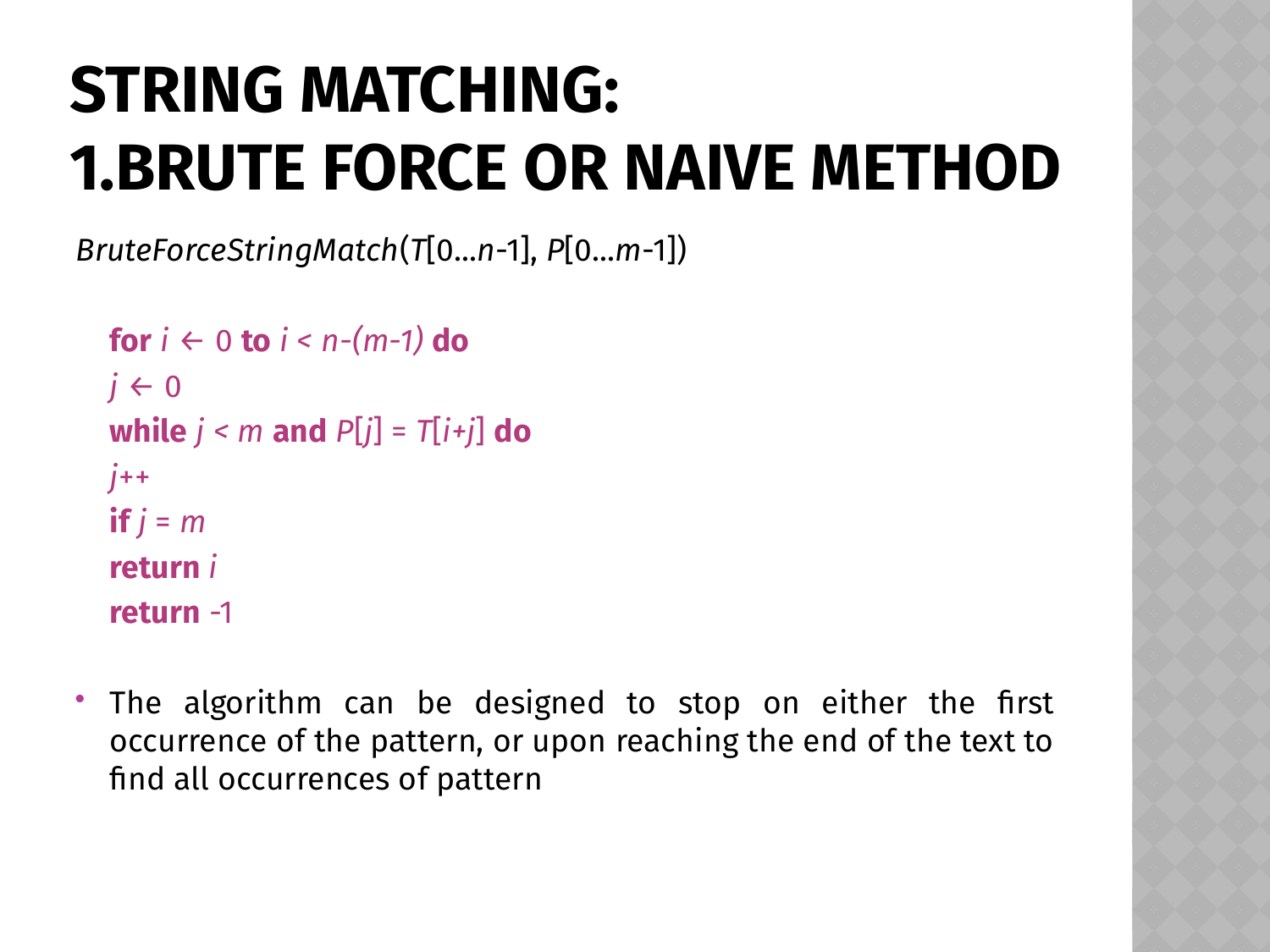

# String matching: 1.Brute force or naive method
BruteForceStringMatch(T[0...n-1], P[0...m-1])

	for i ← 0 to i < n-(m-1) do
		j ← 0
	while j < m and P[j] = T[i+j] do
		j++
	if j = m
		return i
	return -1

The algorithm can be designed to stop on either the first occurrence of the pattern, or upon reaching the end of the text to find all occurrences of pattern